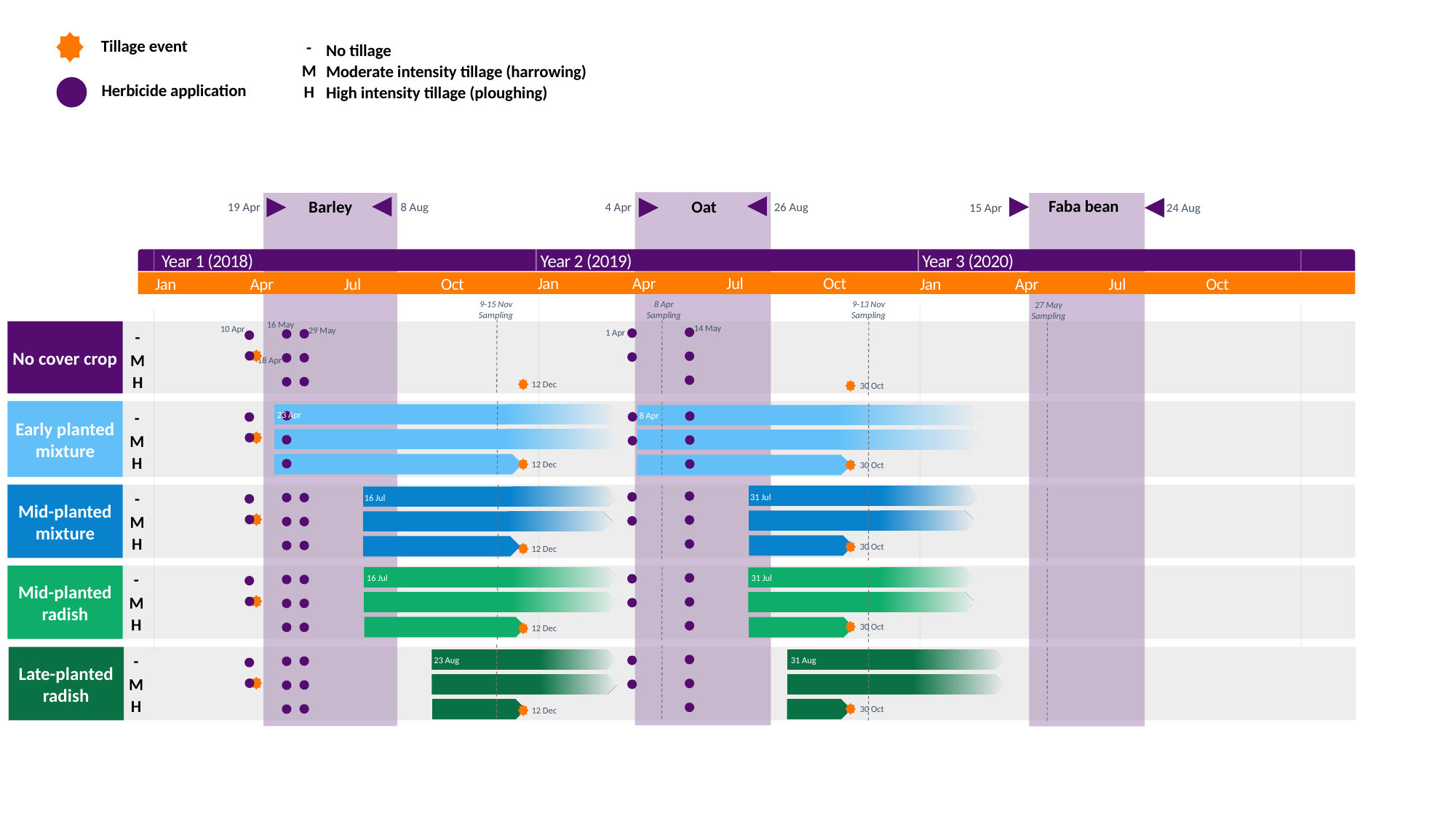

131 days
41 days
54 days
76 days
Apr 25
Jun 17
Aug 15
Dec 4
2021
2023
Today
Q4
Q1

Tillage event
-
M
H
No tillage
Moderate intensity tillage (harrowing)

Herbicide application
High intensity tillage (ploughing)

Faba bean
Oat
Barley

4 Apr
19 Apr
8 Aug
26 Aug
15 Apr
24 Aug

Year 2 (2019)
Year 3 (2020)
Year 1 (2018)

Jan
Apr
Jul
Oct
Jan
Apr
Jul
Oct
Jan
Apr
Jul
Oct

18
30
36
48

9-13 Nov
Sampling
9-15 Nov Sampling
8 Apr
Sampling
27 May
Sampling
16 May

14 May
10 Apr
29 May

-
M
H
1 Apr

No cover crop
18 Apr

12 Dec

30 Oct

-
M
H
23 Apr
8 Apr

Early planted mixture

12 Dec

30 Oct

-
M
H
31 Jul

16 Jul

Mid-planted mixture

30 Oct

12 Dec

-
M
H
16 Jul
31 Jul

Mid-planted radish

16 Jul

30 Oct

12 Dec

-
M
H
23 Aug
31 Aug

Late-planted radish

30 Oct

12 Dec